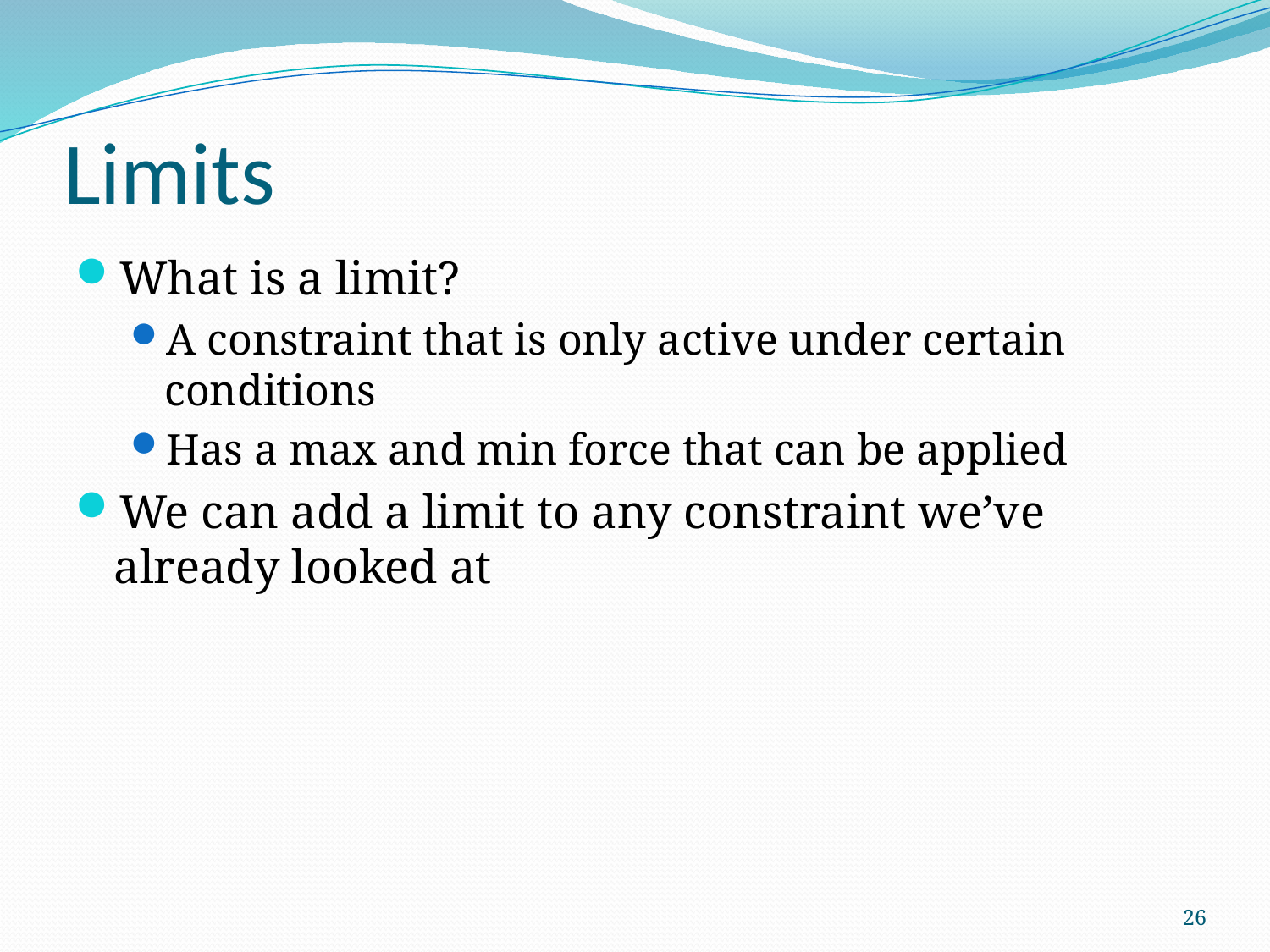

# Limits
What is a limit?
A constraint that is only active under certain conditions
Has a max and min force that can be applied
We can add a limit to any constraint we’ve already looked at
26